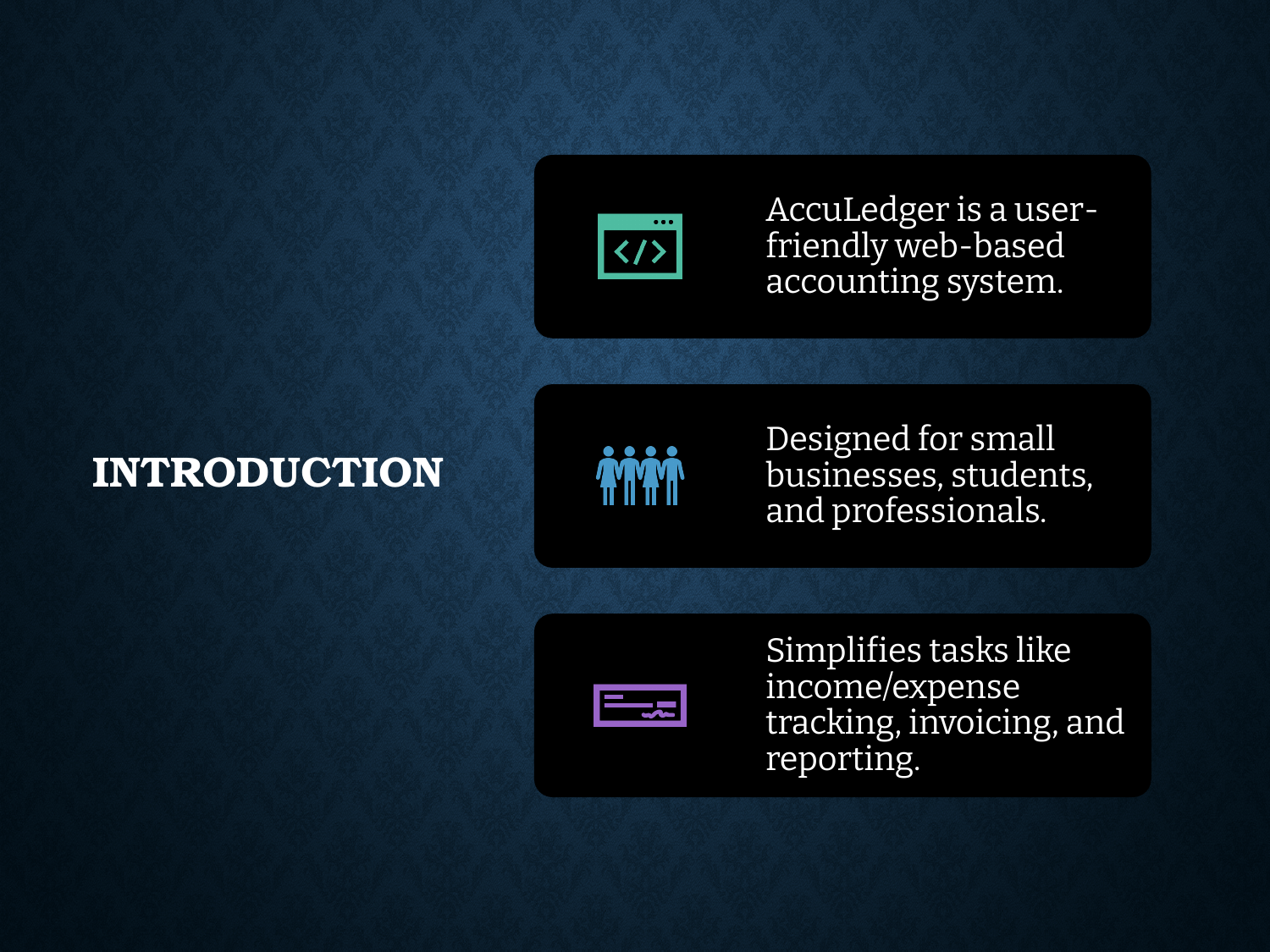

# Introduction
AccuLedger is a user-friendly web-based accounting system.
Designed for small businesses, students, and professionals.
Simplifies tasks like income/expense tracking, invoicing, and reporting.